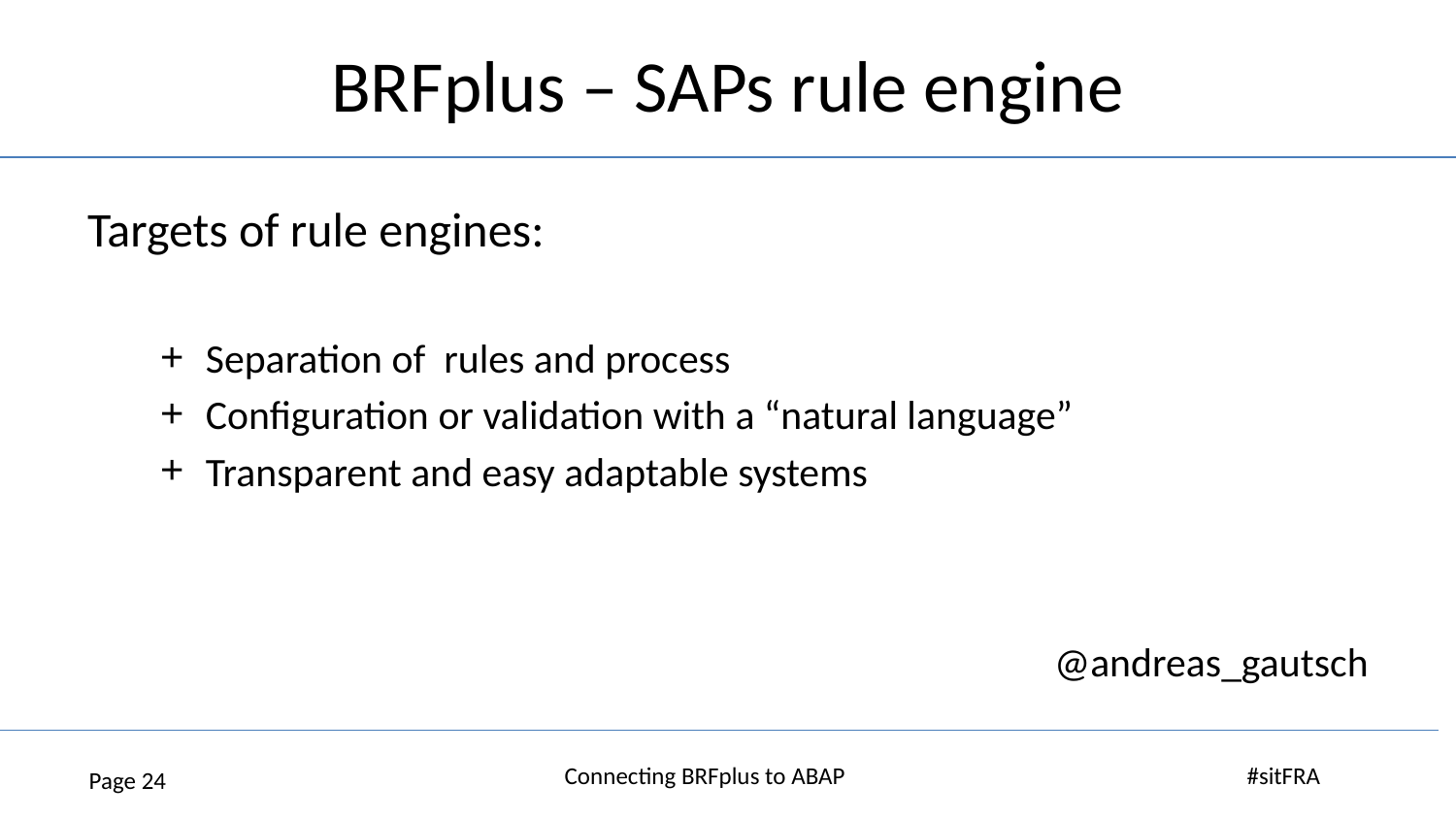

# BRFplus – SAPs rule engine
Targets of rule engines:

Separation of  rules and process
Configuration or validation with a “natural language”
Transparent and easy adaptable systems

@andreas_gautsch